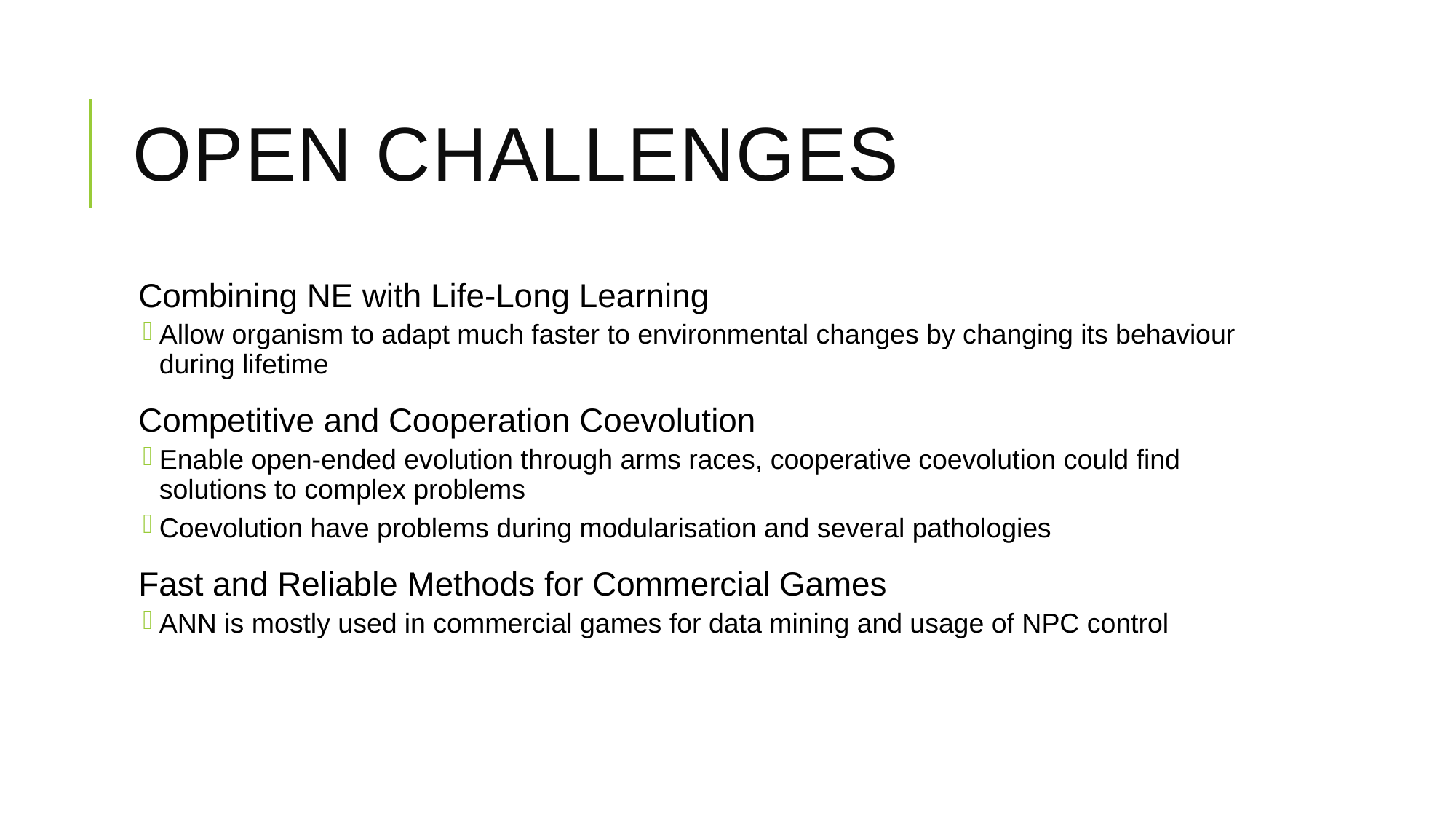

# Open Challenges
Combining NE with Life-Long Learning
Allow organism to adapt much faster to environmental changes by changing its behaviour during lifetime
Competitive and Cooperation Coevolution
Enable open-ended evolution through arms races, cooperative coevolution could find solutions to complex problems
Coevolution have problems during modularisation and several pathologies
Fast and Reliable Methods for Commercial Games
ANN is mostly used in commercial games for data mining and usage of NPC control